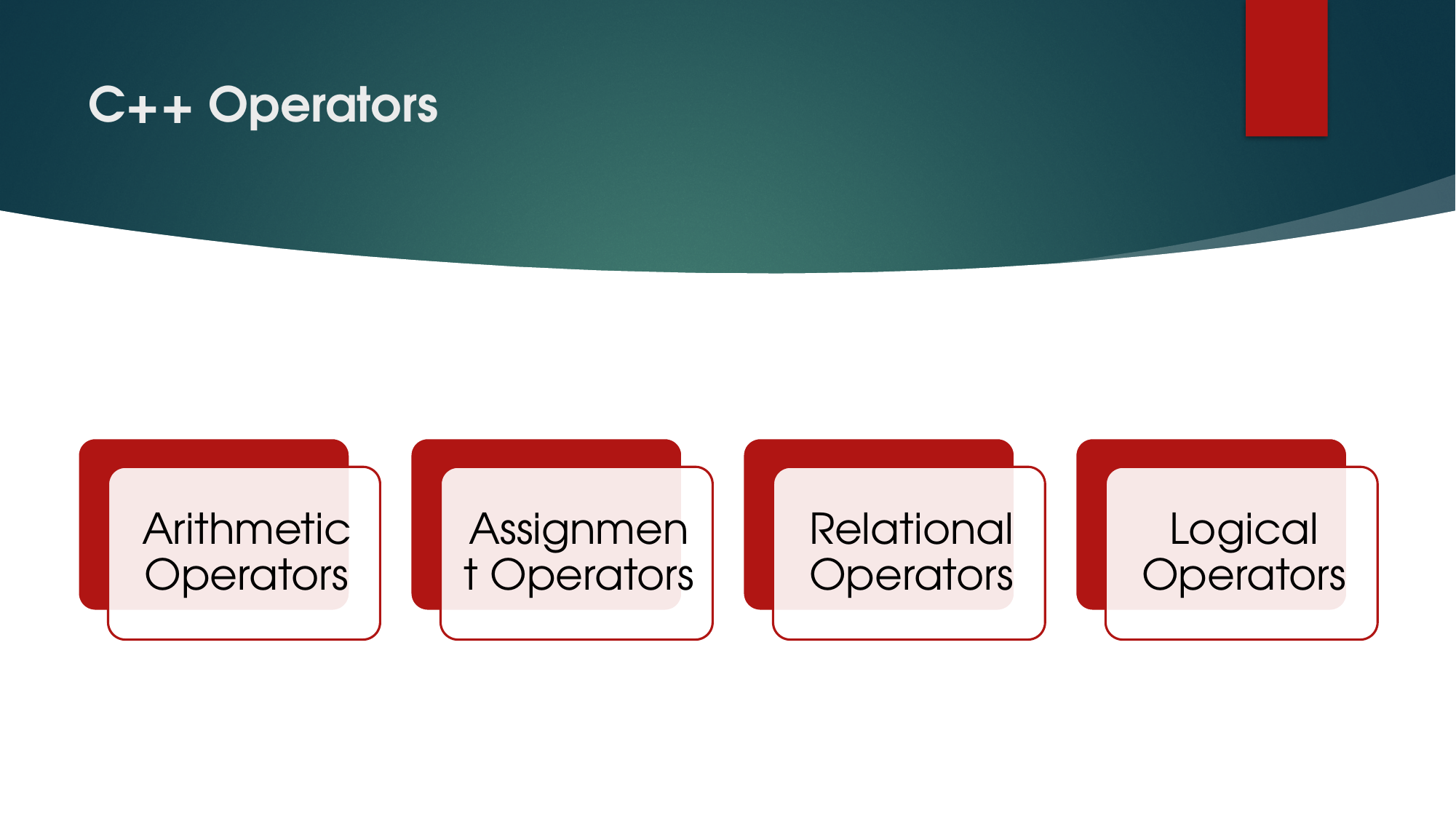

# C++ Operators

Arithmetic Operators
Assignment Operators
Relational Operators
Logical Operators